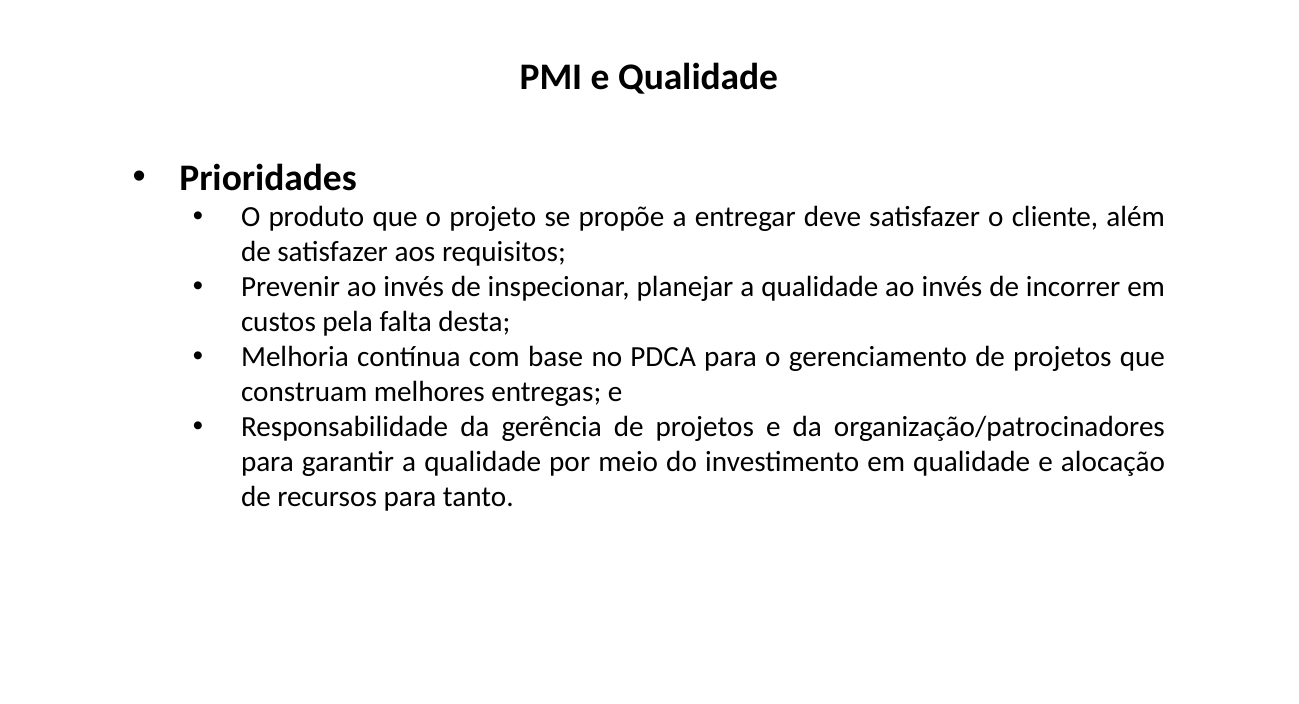

PMI e Qualidade
Prioridades
O produto que o projeto se propõe a entregar deve satisfazer o cliente, além de satisfazer aos requisitos;
Prevenir ao invés de inspecionar, planejar a qualidade ao invés de incorrer em custos pela falta desta;
Melhoria contínua com base no PDCA para o gerenciamento de projetos que construam melhores entregas; e
Responsabilidade da gerência de projetos e da organização/patrocinadores para garantir a qualidade por meio do investimento em qualidade e alocação de recursos para tanto.
EXEMLO